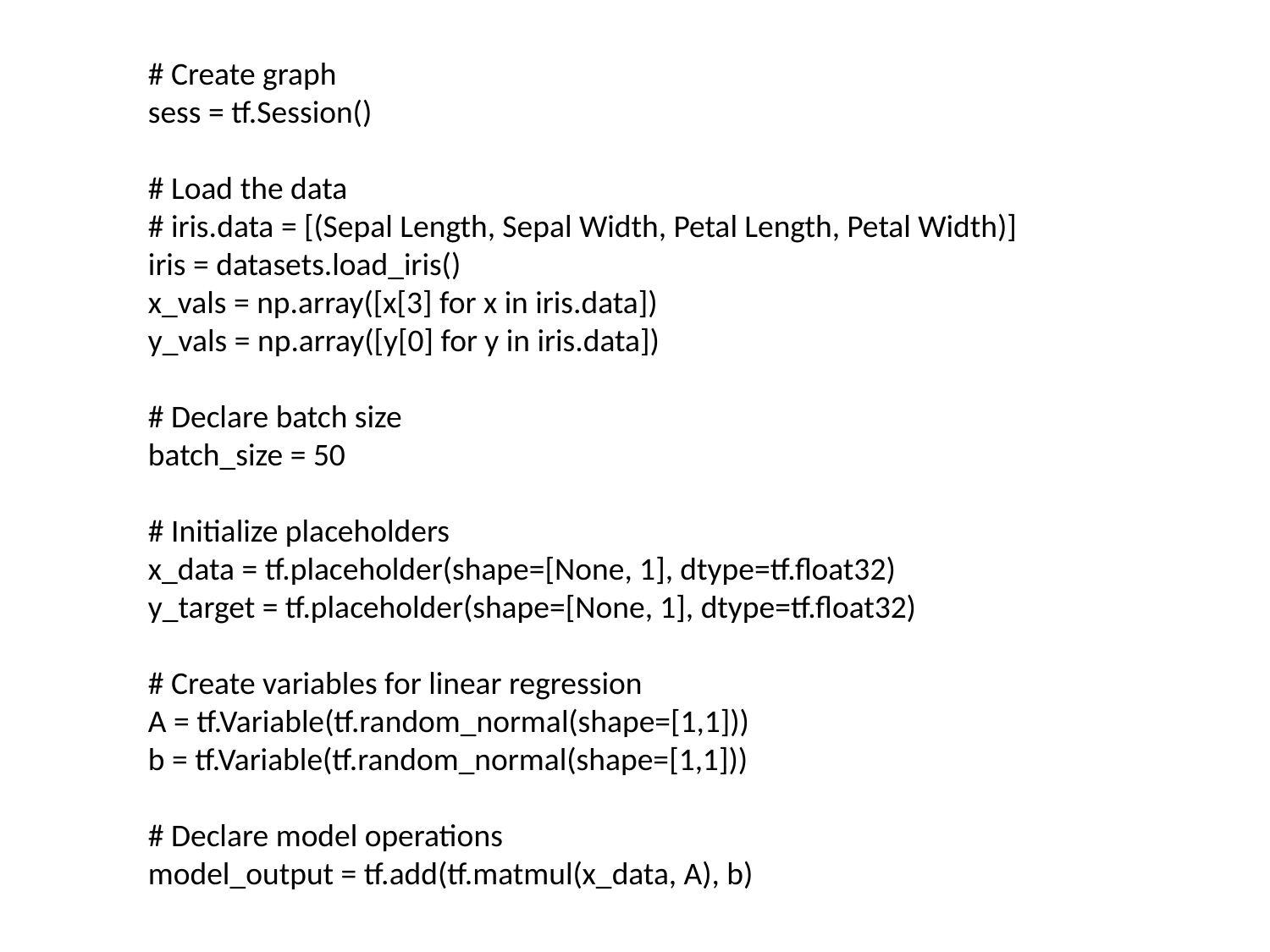

# Create graph
sess = tf.Session()

# Load the data
# iris.data = [(Sepal Length, Sepal Width, Petal Length, Petal Width)]
iris = datasets.load_iris()
x_vals = np.array([x[3] for x in iris.data])
y_vals = np.array([y[0] for y in iris.data])

# Declare batch size
batch_size = 50

# Initialize placeholders
x_data = tf.placeholder(shape=[None, 1], dtype=tf.float32)
y_target = tf.placeholder(shape=[None, 1], dtype=tf.float32)

# Create variables for linear regression
A = tf.Variable(tf.random_normal(shape=[1,1]))
b = tf.Variable(tf.random_normal(shape=[1,1]))

# Declare model operations
model_output = tf.add(tf.matmul(x_data, A), b)